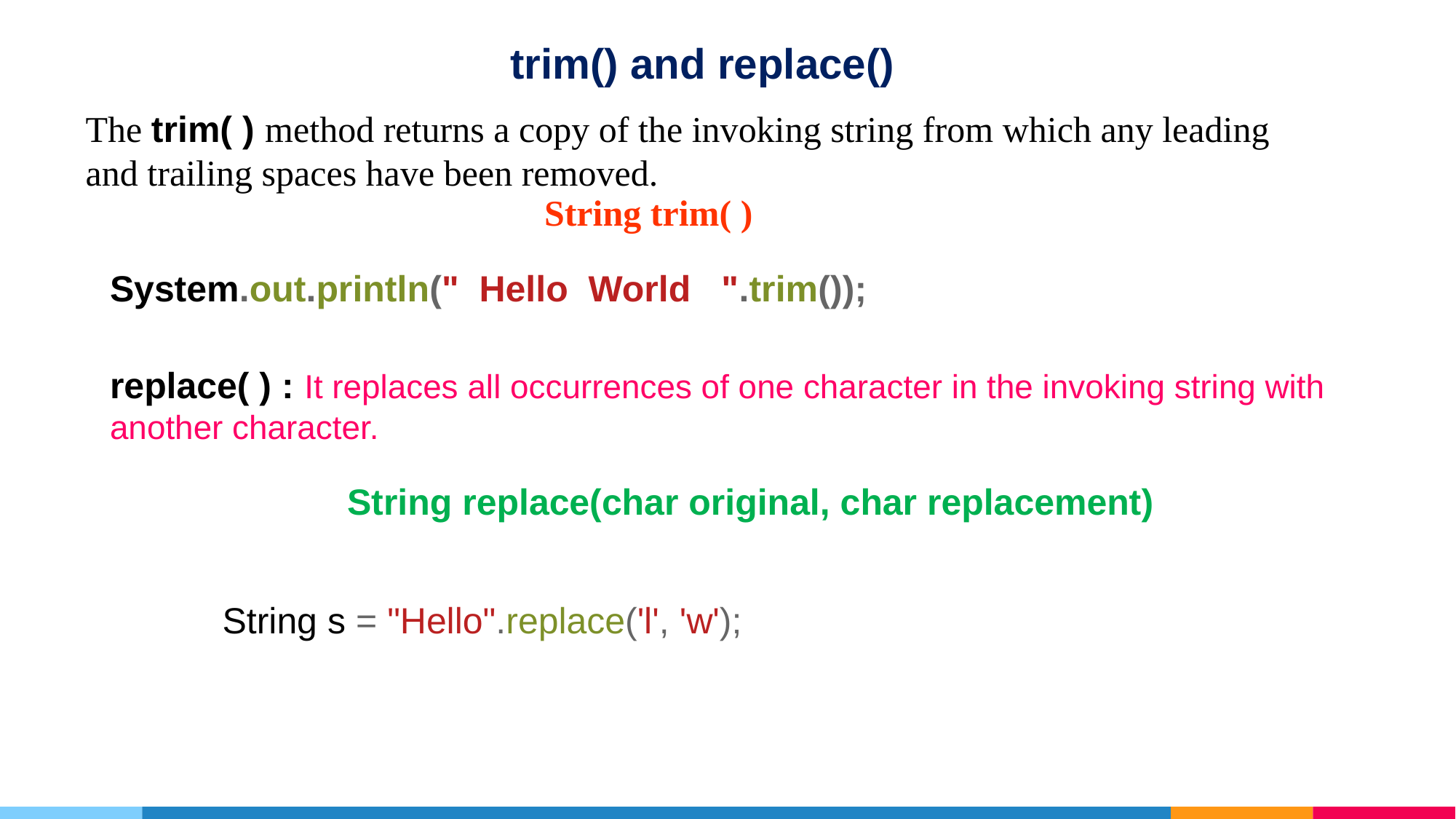

trim() and replace()
The trim( ) method returns a copy of the invoking string from which any leading and trailing spaces have been removed.
String trim( )
System.out.println("  Hello  World   ".trim());
replace( ) : It replaces all occurrences of one character in the invoking string with another character.

String replace(char original, char replacement)
String s = "Hello".replace('l', 'w');